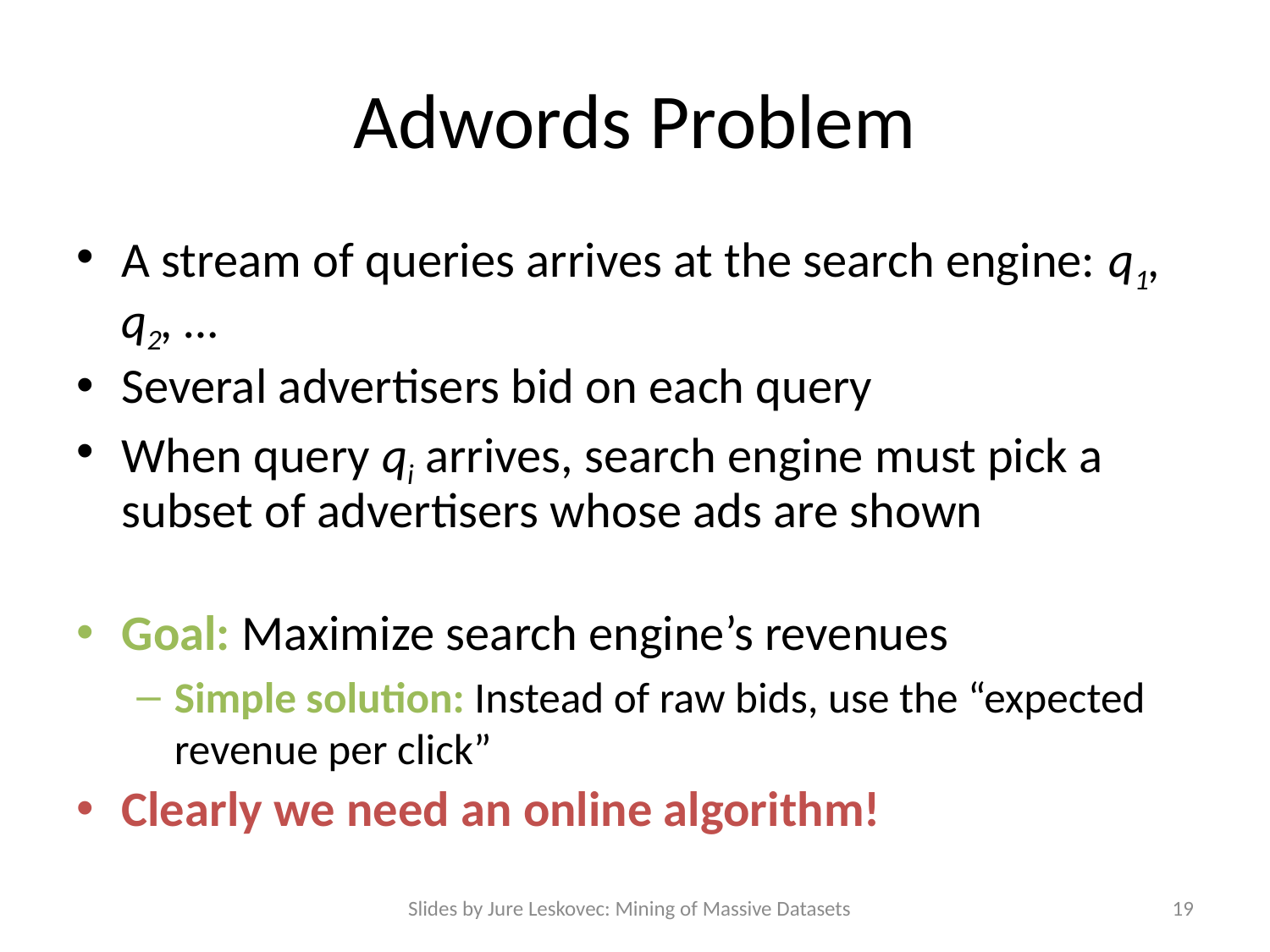

# Adwords Problem
A stream of queries arrives at the search engine: q1, q2, …
Several advertisers bid on each query
When query qi arrives, search engine must pick a subset of advertisers whose ads are shown

Goal: Maximize search engine’s revenues
Simple solution: Instead of raw bids, use the “expected revenue per click”
Clearly we need an online algorithm!
Slides by Jure Leskovec: Mining of Massive Datasets
19